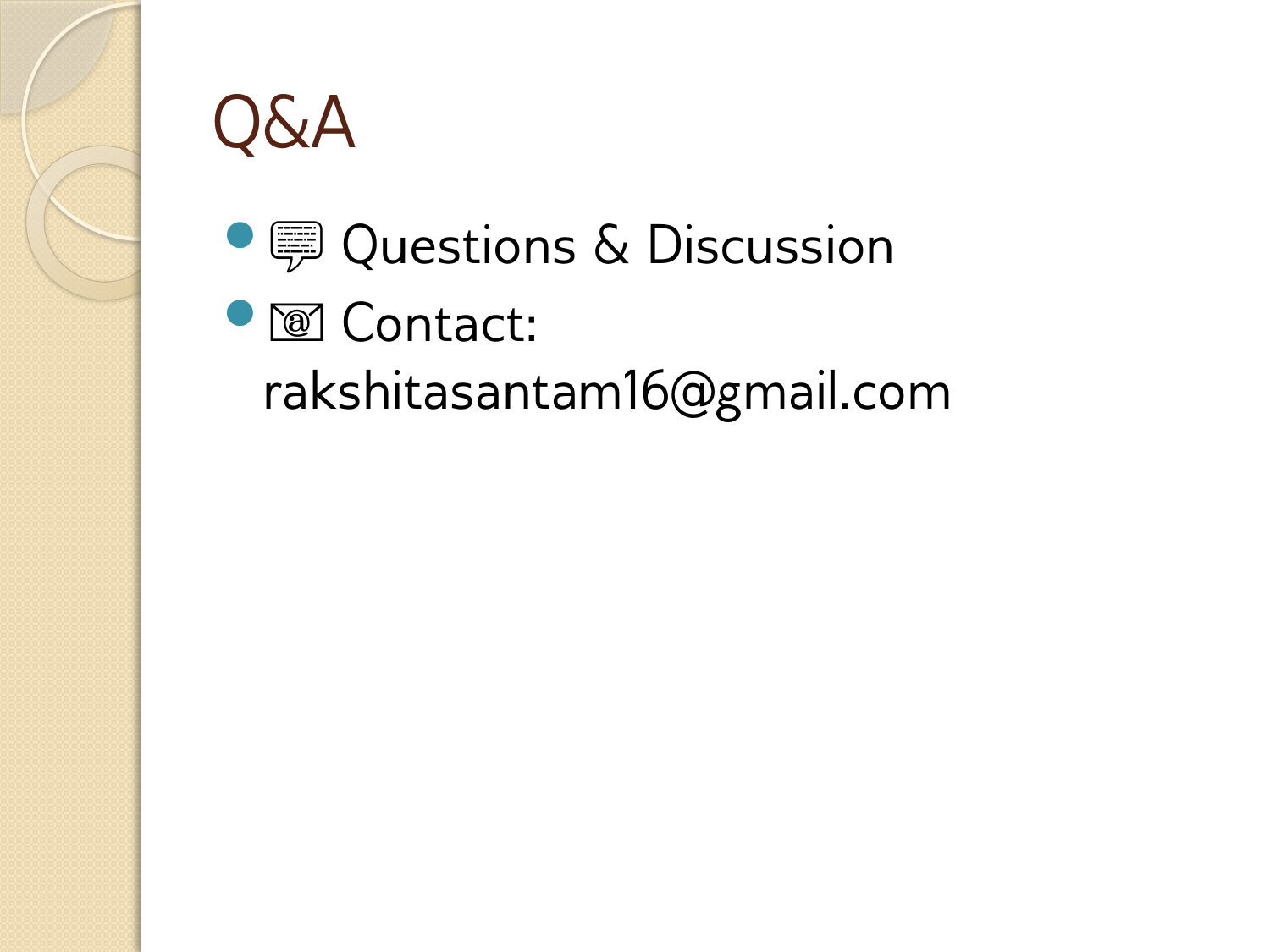

# Q&A
💬 Questions & Discussion
📧 Contact: rakshitasantam16@gmail.com